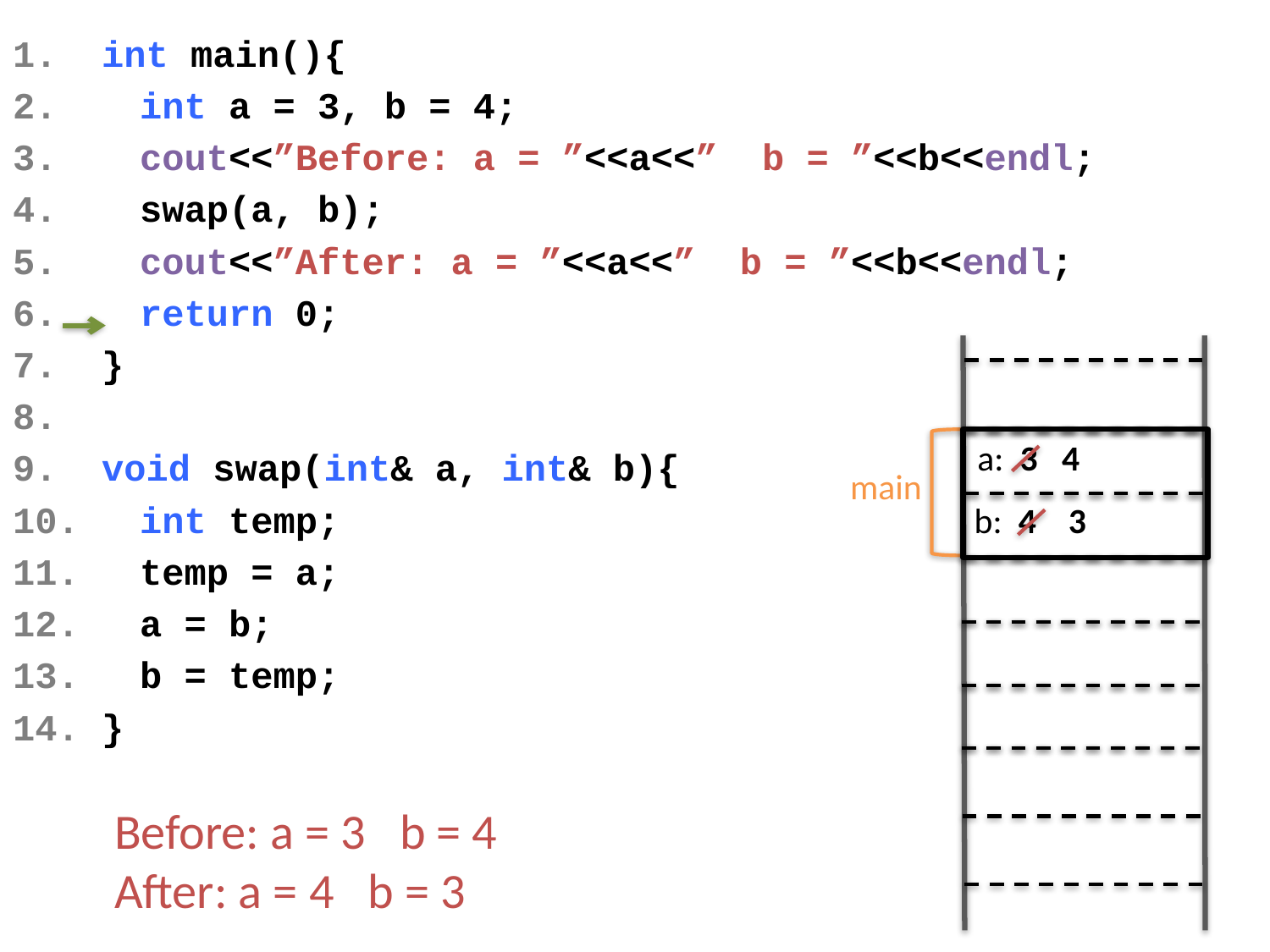

1.  int main(){
2.   	int a = 3, b = 4;
3.  	cout<<”Before: a = ”<<a<<”  b = ”<<b<<endl;
4.  	swap(a, b);
5.  	cout<<”After: a = ”<<a<<”  b = ”<<b<<endl;
6.  	return 0;
7.  }
8.
9.  void swap(int& a, int& b){
10.  	int temp;
11. 	temp = a;
12.	a = b;
13.	b = temp;
14. }

a:  3   4
main
b:  4    3
Before: a = 3   b = 4
After: a = 4   b = 3